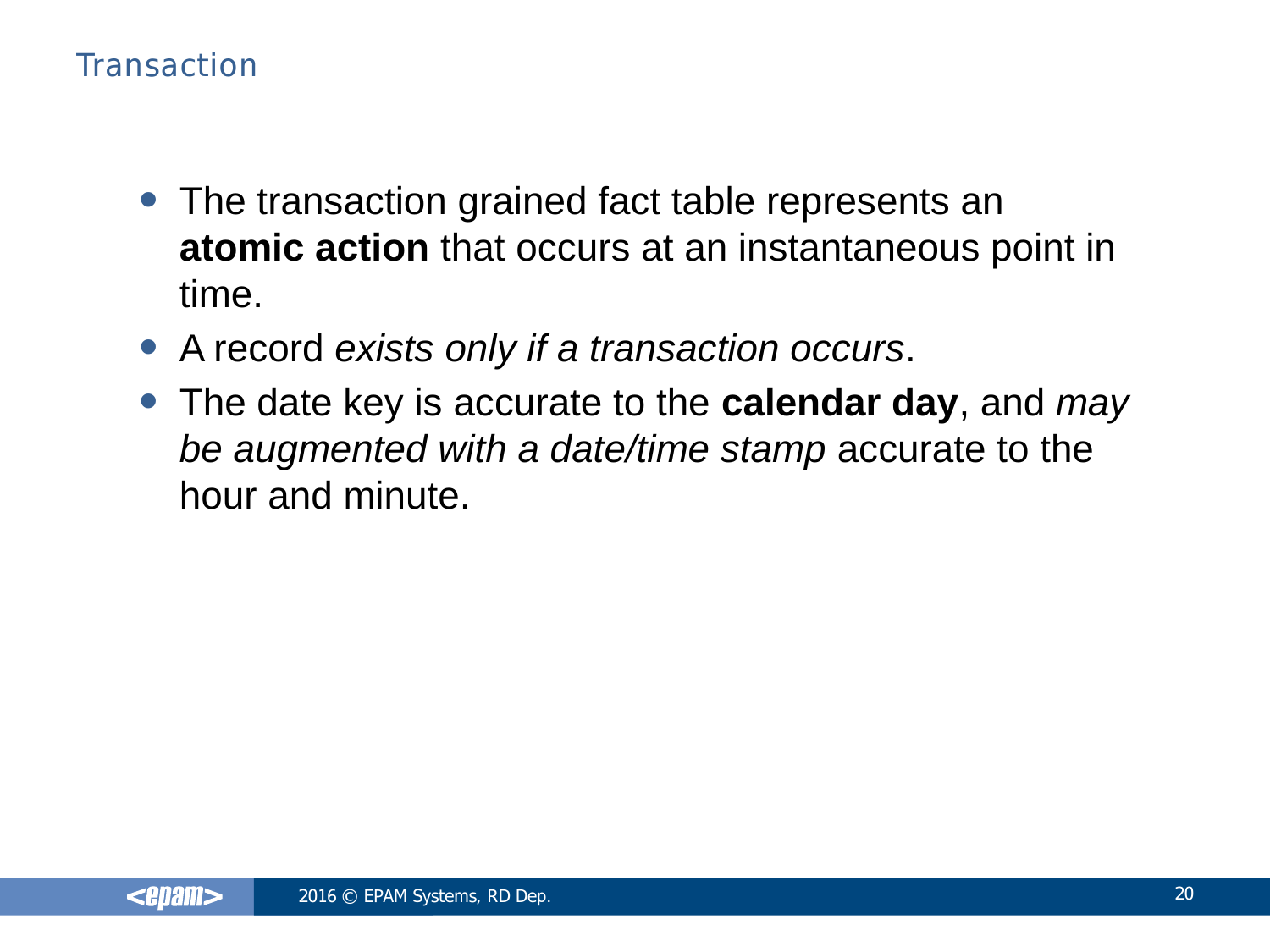

# Transaction
The transaction grained fact table represents an atomic action that occurs at an instantaneous point in time.
A record exists only if a transaction occurs.
The date key is accurate to the calendar day, and may be augmented with a date/time stamp accurate to the hour and minute.
20
2016 © EPAM Systems, RD Dep.